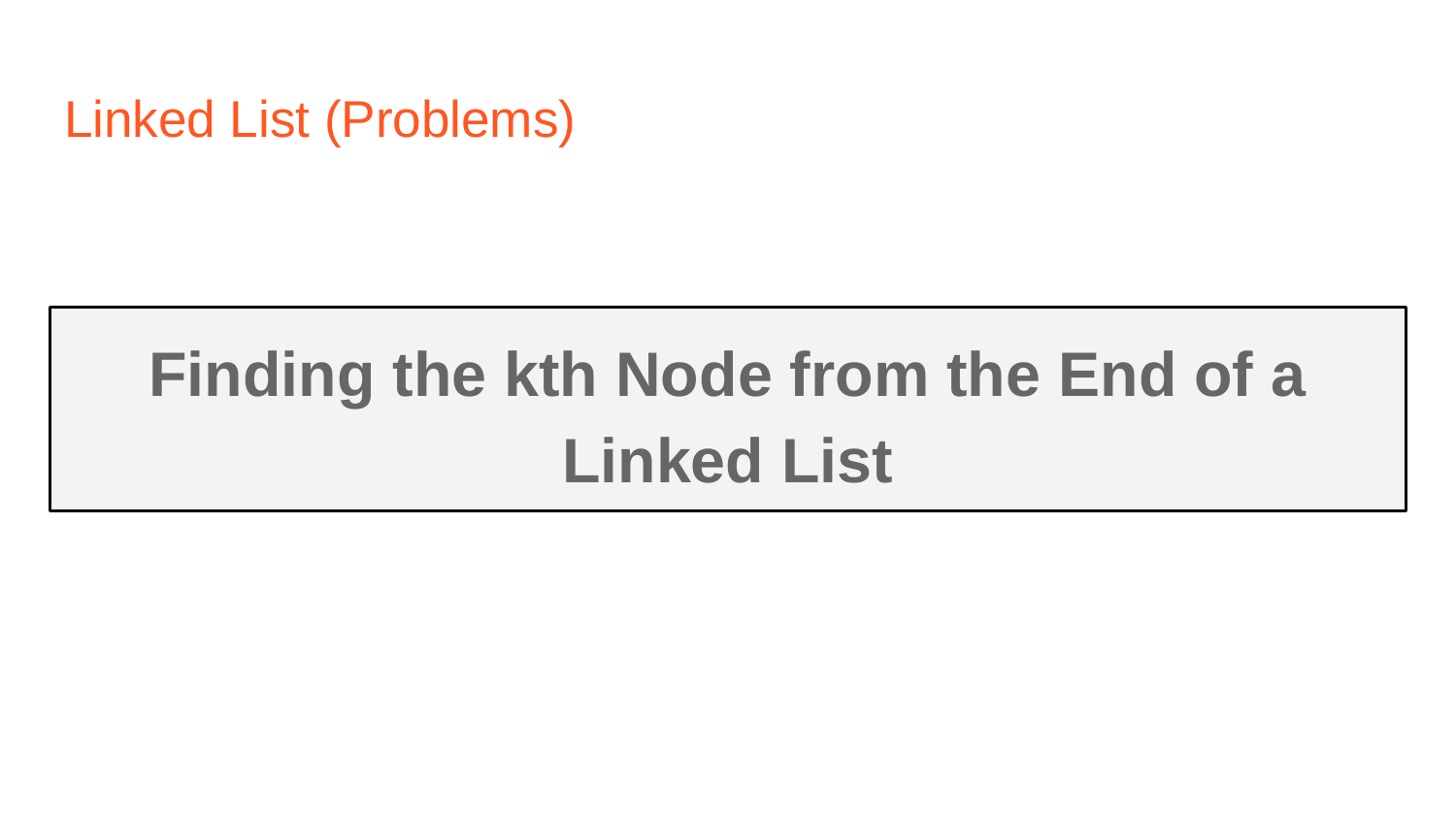

# Linked List (Problems)
Finding the kth Node from the End of a Linked List